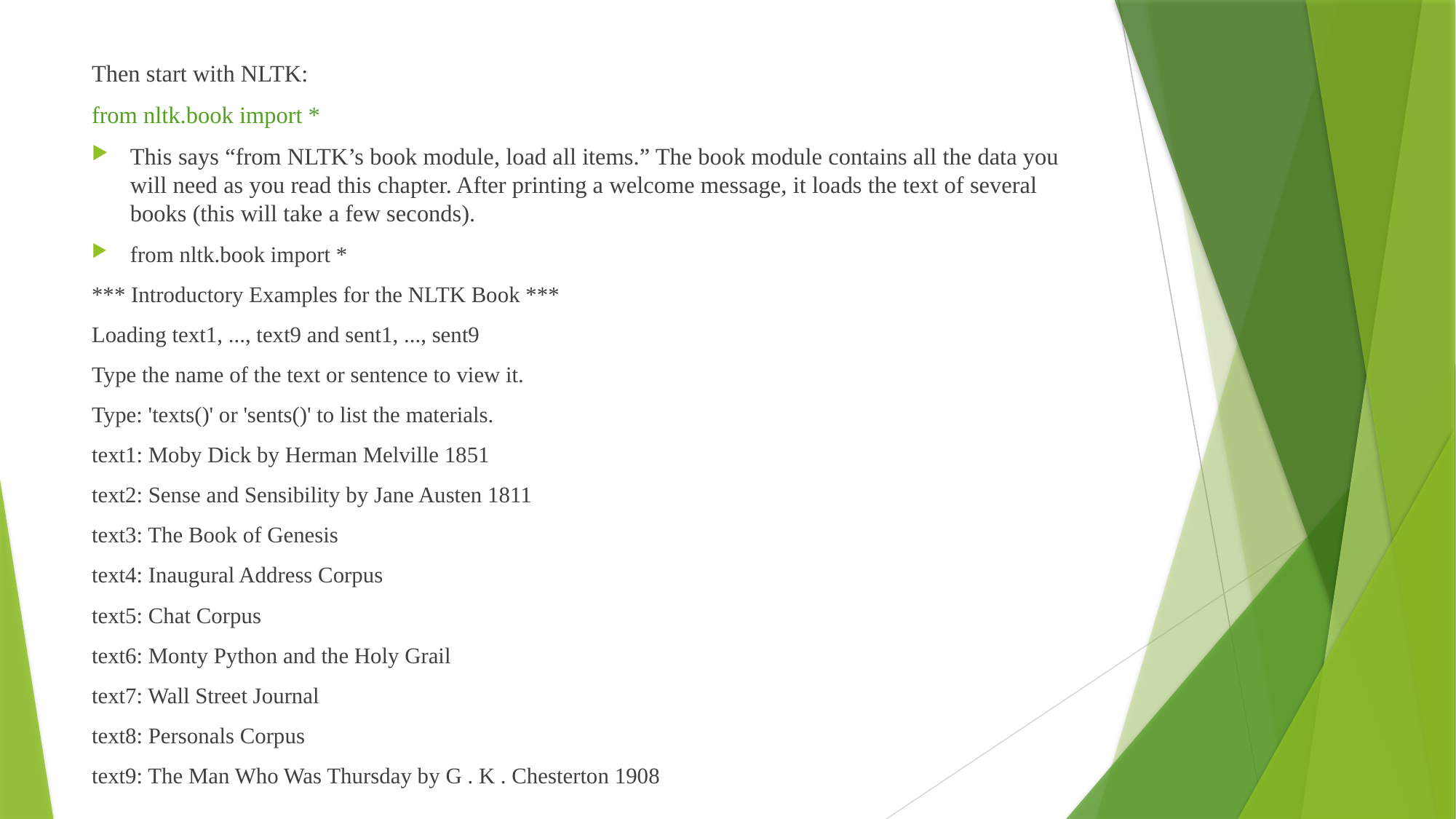

Then start with NLTK:
from nltk.book import *
This says “from NLTK’s book module, load all items.” The book module contains all the data you will need as you read this chapter. After printing a welcome message, it loads the text of several books (this will take a few seconds).
from nltk.book import *
*** Introductory Examples for the NLTK Book ***
Loading text1, ..., text9 and sent1, ..., sent9
Type the name of the text or sentence to view it.
Type: 'texts()' or 'sents()' to list the materials.
text1: Moby Dick by Herman Melville 1851
text2: Sense and Sensibility by Jane Austen 1811
text3: The Book of Genesis
text4: Inaugural Address Corpus
text5: Chat Corpus
text6: Monty Python and the Holy Grail
text7: Wall Street Journal
text8: Personals Corpus
text9: The Man Who Was Thursday by G . K . Chesterton 1908